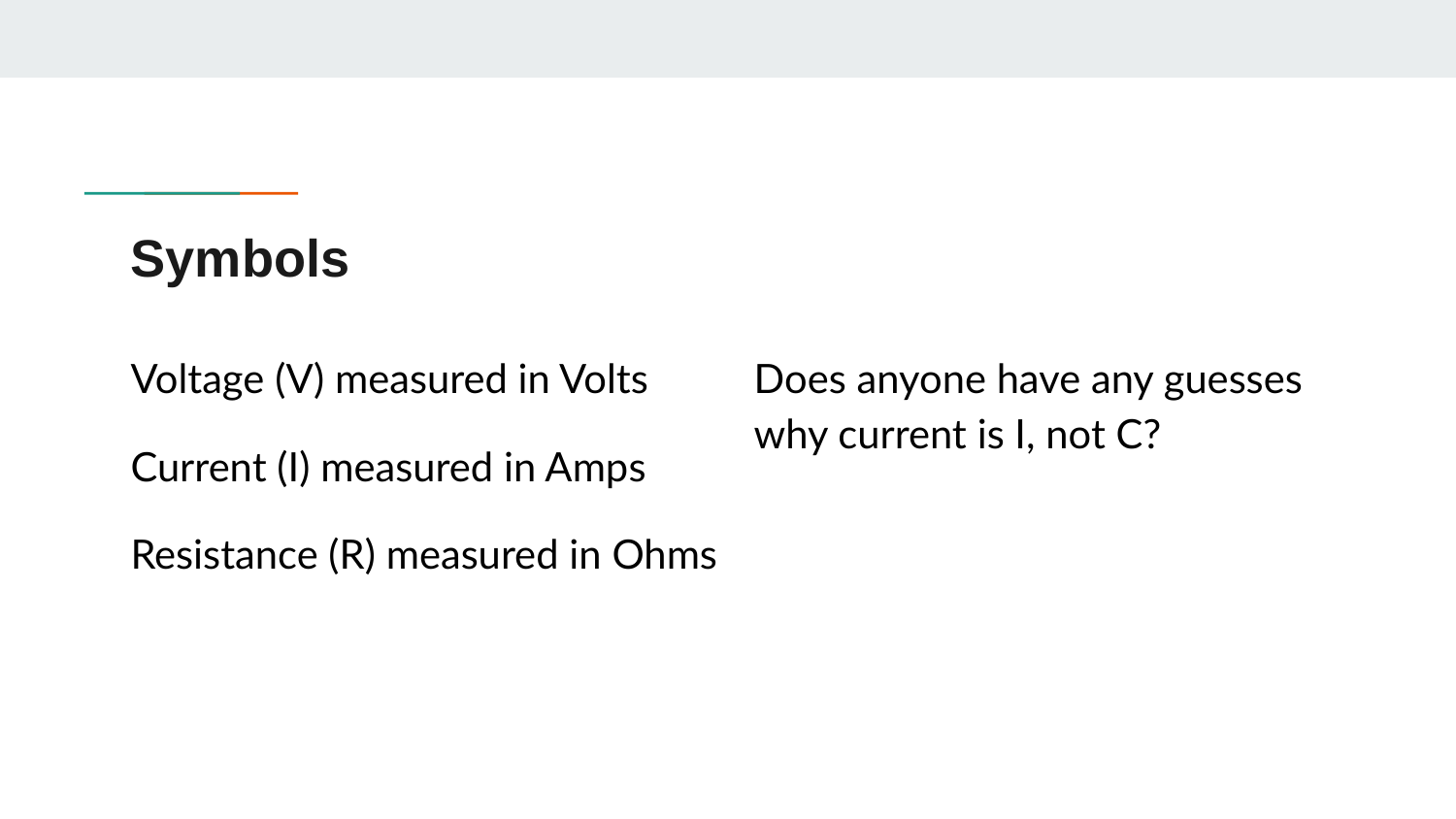

# Symbols
Voltage (V) measured in Volts
Current (I) measured in Amps
Resistance (R) measured in Ohms
Does anyone have any guesses why current is I, not C?